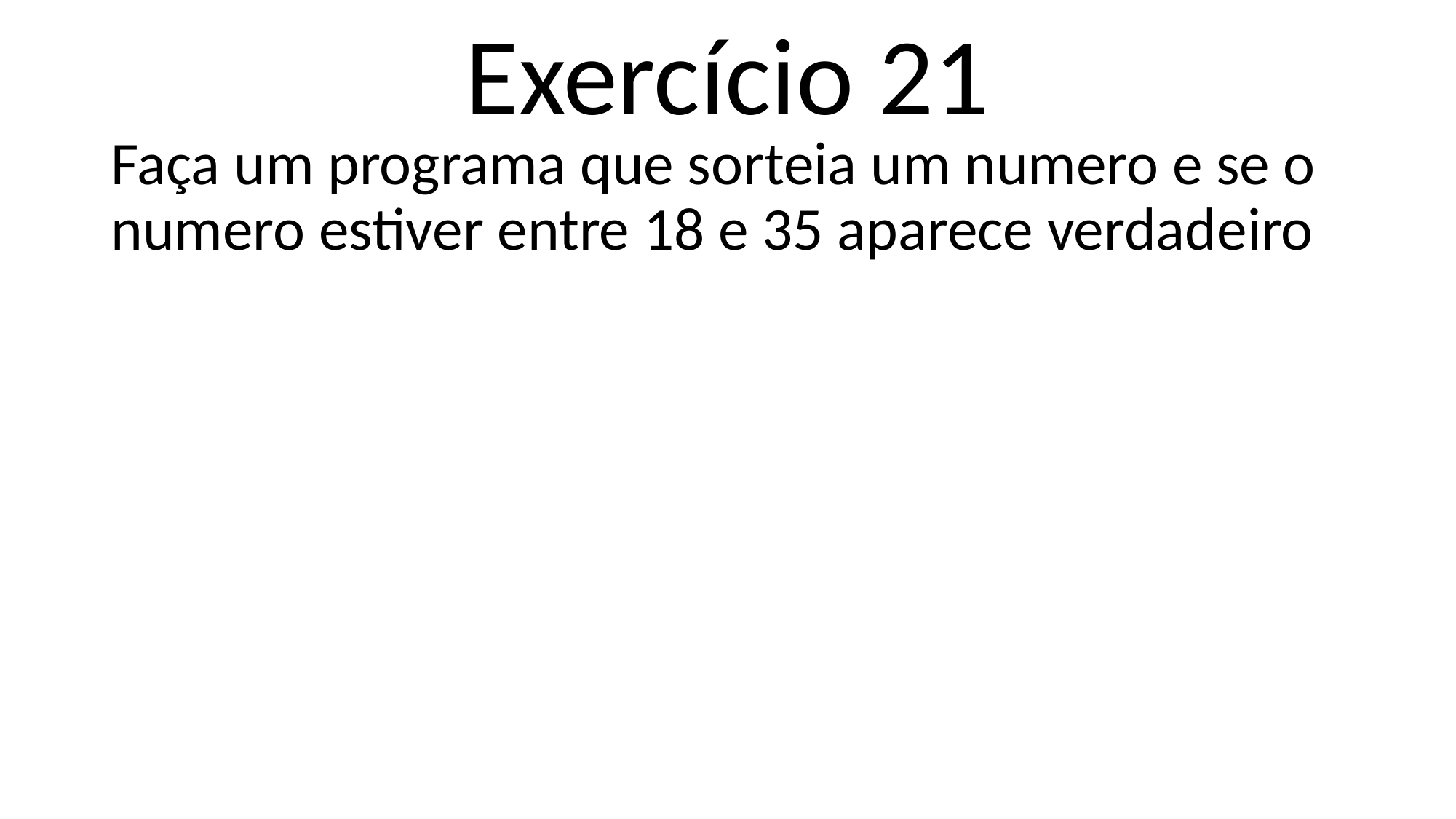

# Exercício 21
Faça um programa que sorteia um numero e se o numero estiver entre 18 e 35 aparece verdadeiro